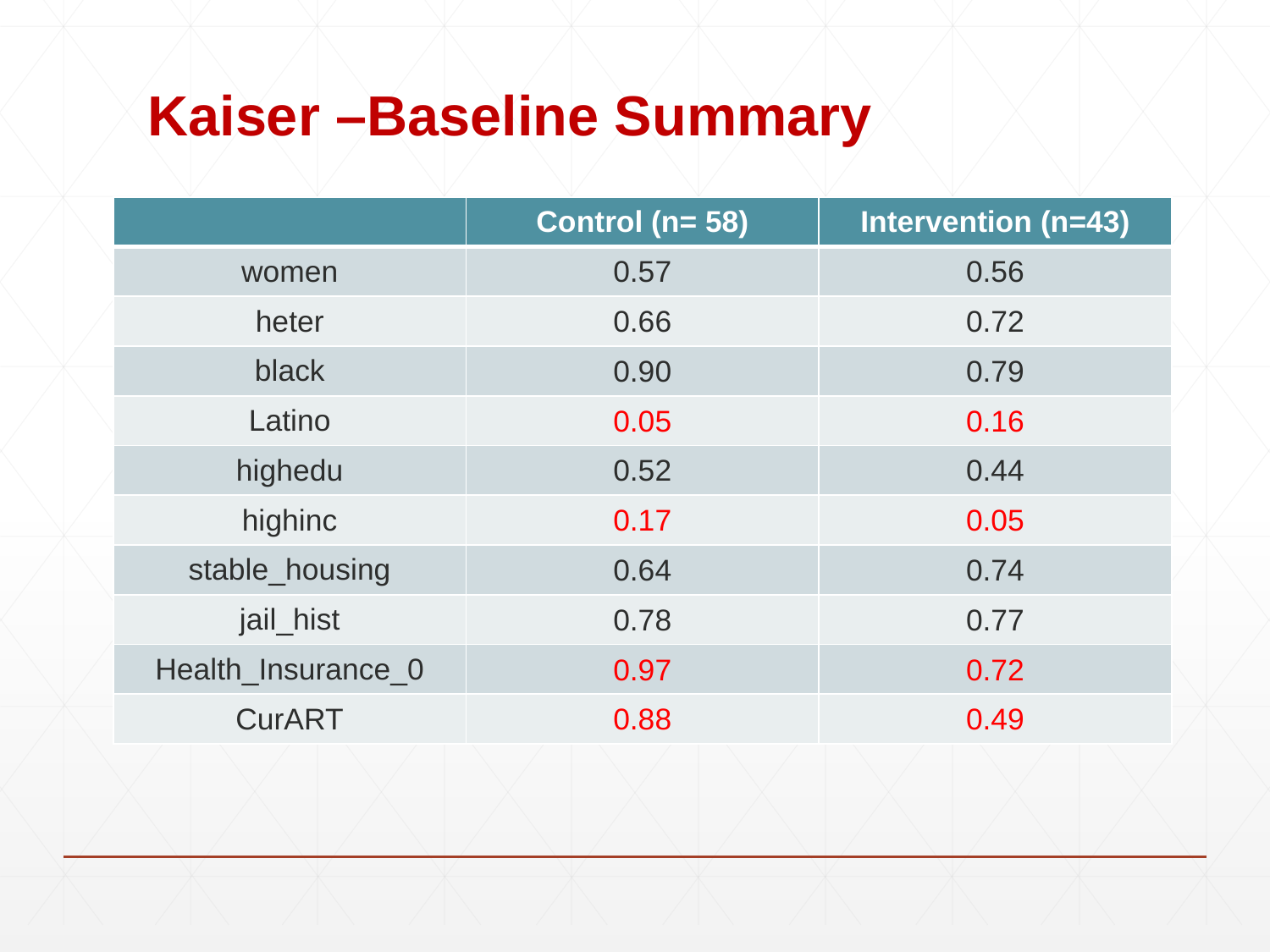

# Kaiser –Baseline Summary
|  | Control (n= 58) | Intervention (n=43) |
| --- | --- | --- |
| women | 0.57 | 0.56 |
| heter | 0.66 | 0.72 |
| black | 0.90 | 0.79 |
| Latino | 0.05 | 0.16 |
| highedu | 0.52 | 0.44 |
| highinc | 0.17 | 0.05 |
| stable\_housing | 0.64 | 0.74 |
| jail\_hist | 0.78 | 0.77 |
| Health\_Insurance\_0 | 0.97 | 0.72 |
| CurART | 0.88 | 0.49 |